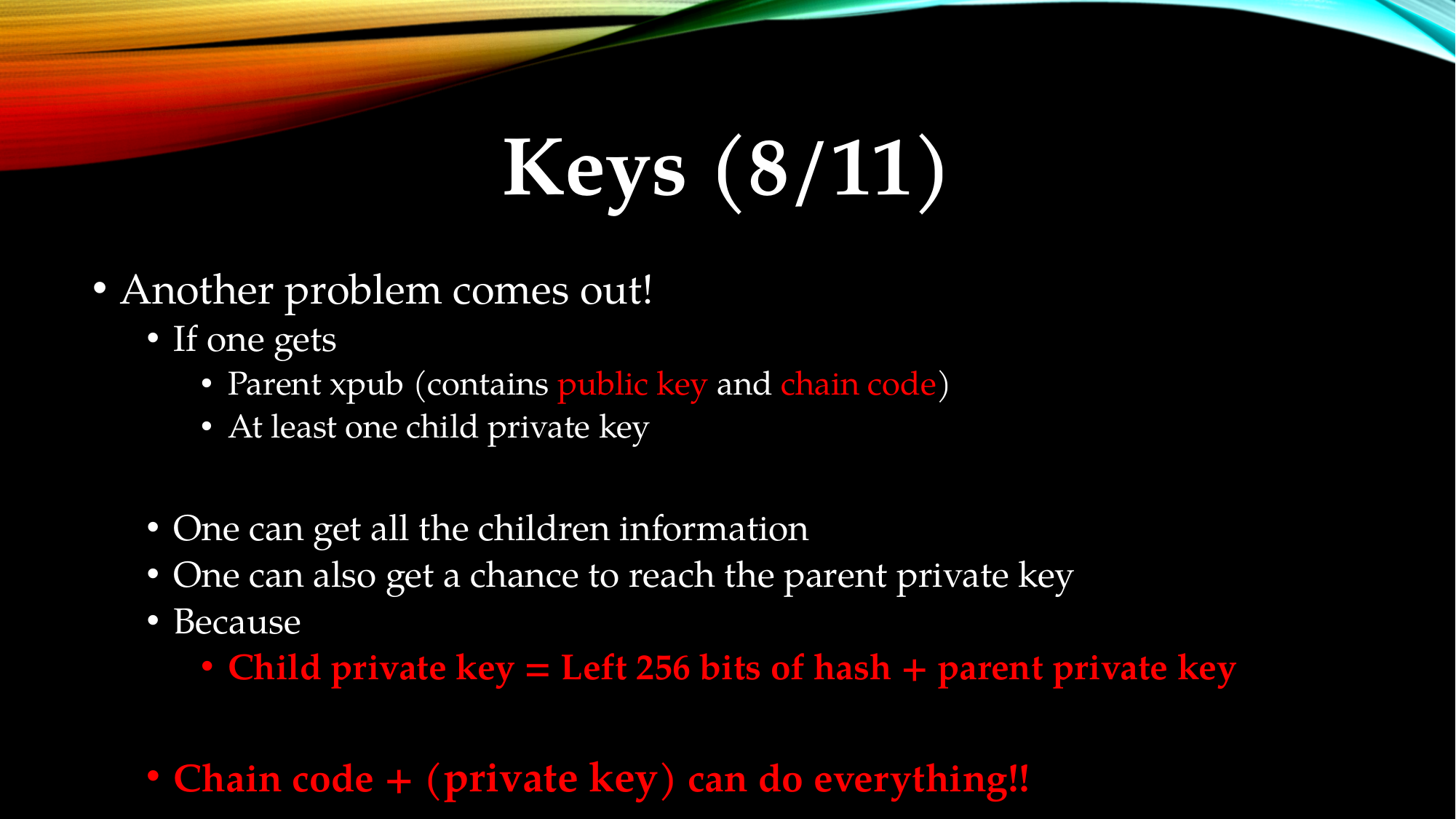

# Keys (8/11)
Another problem comes out!
If one gets
Parent xpub (contains public key and chain code)
At least one child private key

One can get all the children information
One can also get a chance to reach the parent private key
Because
Child private key = Left 256 bits of hash + parent private key

Chain code + (private key) can do everything!!